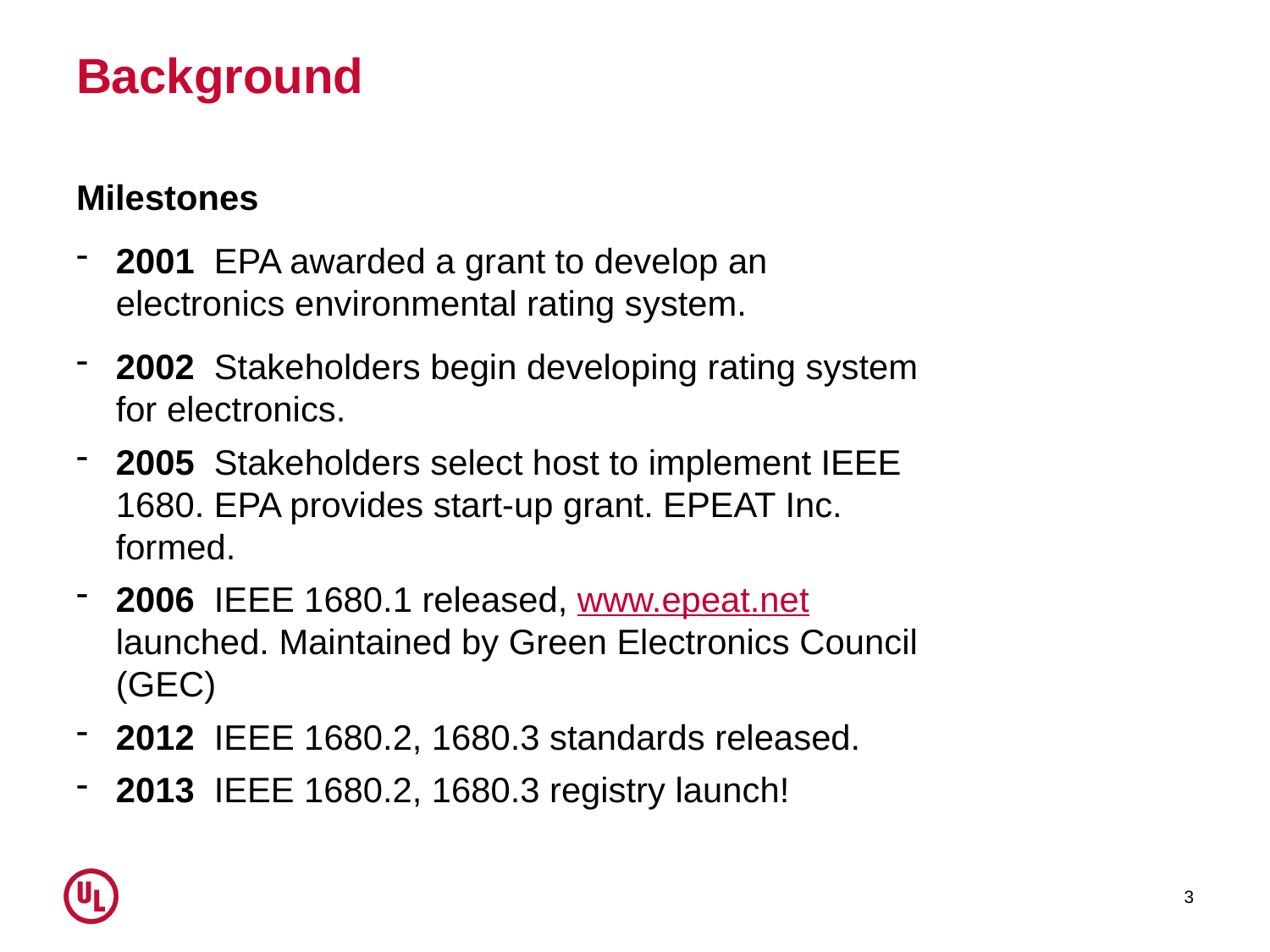

# Background
Milestones
2001  EPA awarded a grant to develop an electronics environmental rating system.
2002  Stakeholders begin developing rating system for electronics.
2005  Stakeholders select host to implement IEEE 1680. EPA provides start‐up grant. EPEAT Inc. formed.
2006  IEEE 1680.1 released, www.epeat.net  launched. Maintained by Green Electronics Council (GEC)
2012  IEEE 1680.2, 1680.3 standards released.
2013  IEEE 1680.2, 1680.3 registry launch!

3